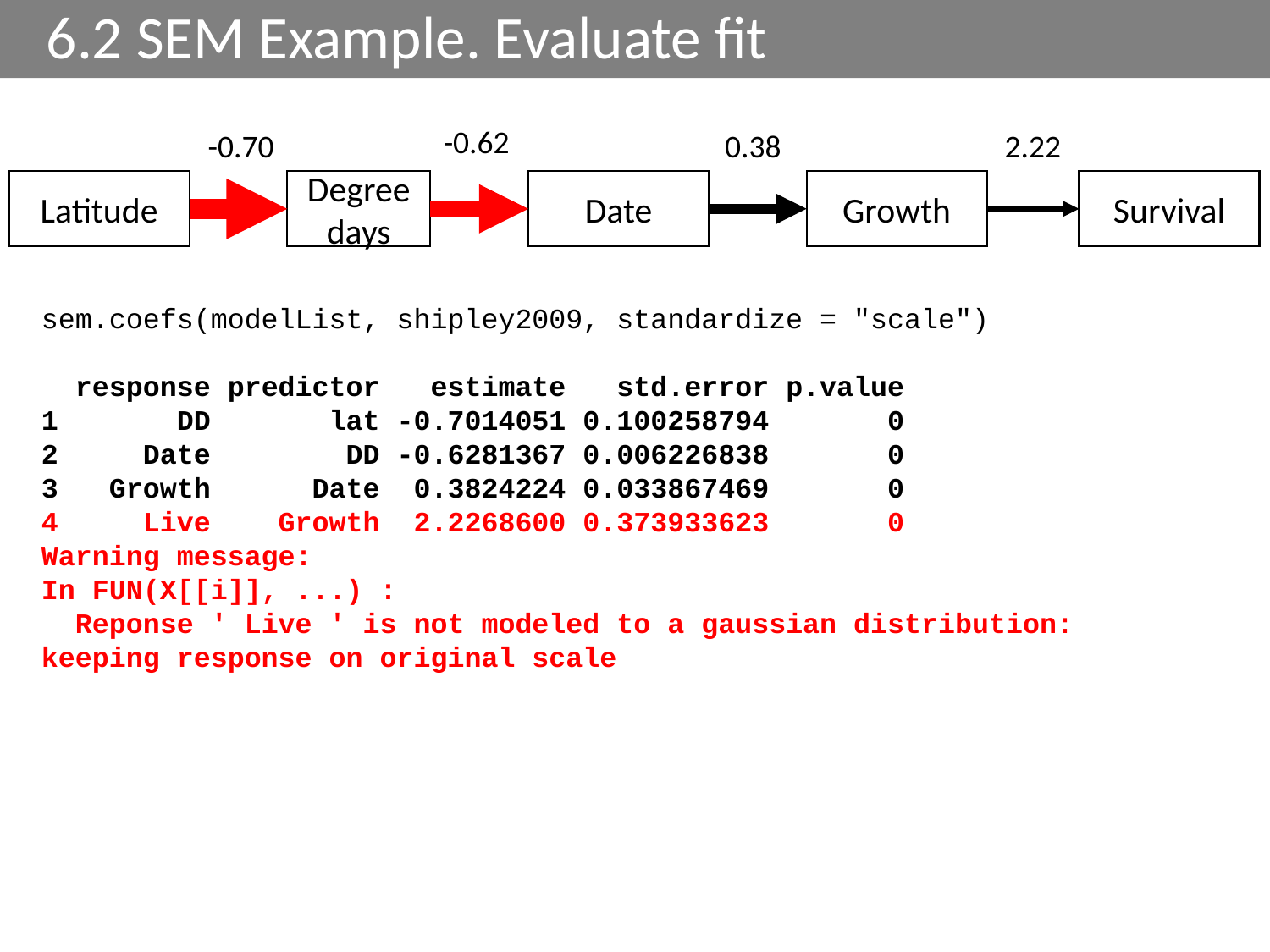

# 6.2 SEM Example. Evaluate fit
-0.62
-0.70
0.38
2.22
Latitude
Degree days
Date
Growth
Survival
sem.coefs(modelList, shipley2009, standardize = "scale")

  response predictor   estimate   std.error p.value
1       DD       lat -0.7014051 0.100258794       0
2     Date        DD -0.6281367 0.006226838       0
3   Growth      Date  0.3824224 0.033867469       0
4     Live    Growth  2.2268600 0.373933623       0
Warning message:
In FUN(X[[i]], ...) :
  Reponse ' Live ' is not modeled to a gaussian distribution:
keeping response on original scale